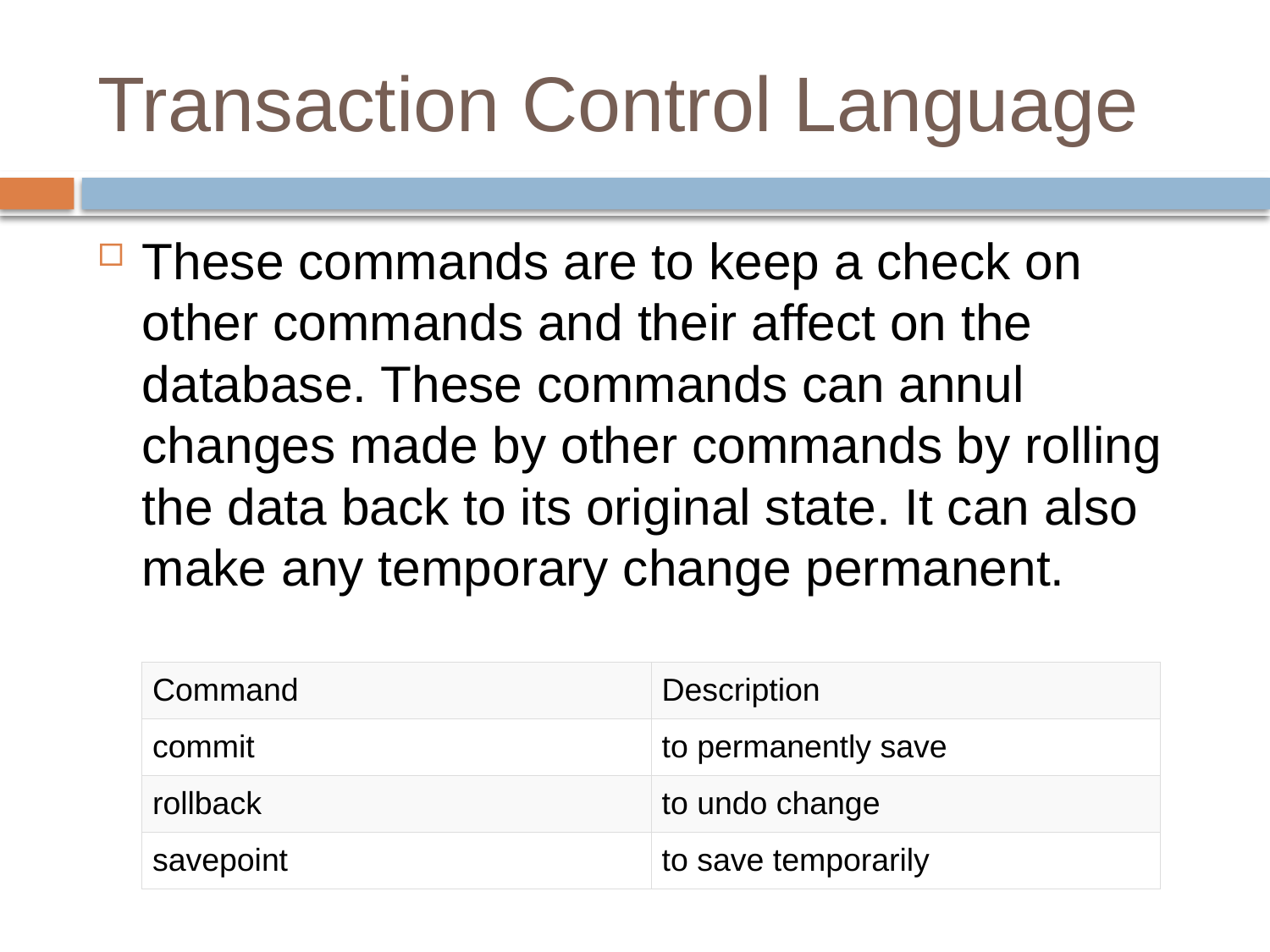

# Transaction Control Language
These commands are to keep a check on other commands and their affect on the database. These commands can annul changes made by other commands by rolling the data back to its original state. It can also make any temporary change permanent.

| Command | Description |
| --- | --- |
| commit | to permanently save |
| rollback | to undo change |
| savepoint | to save temporarily |